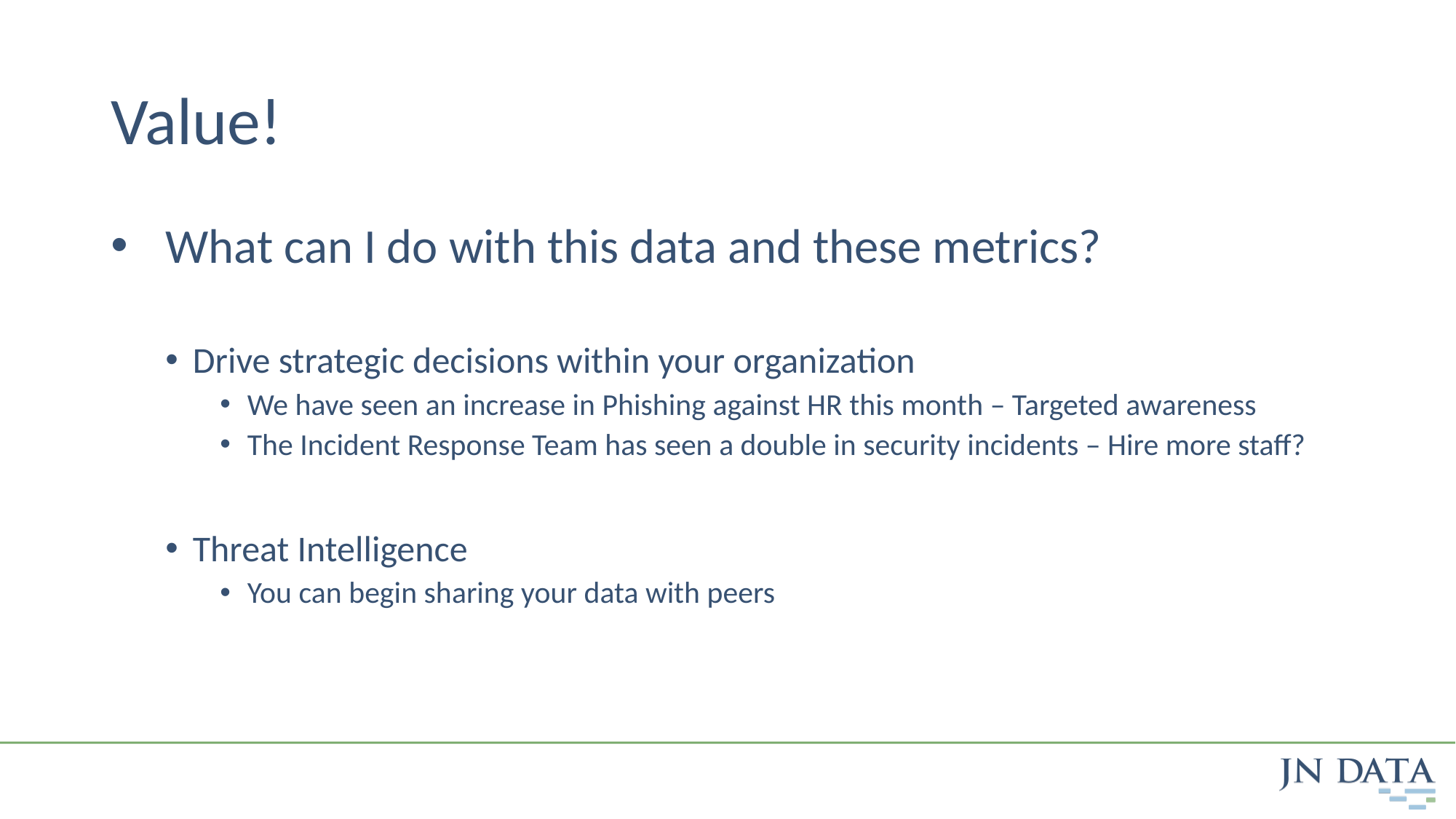

# Value!
What can I do with this data and these metrics?

Drive strategic decisions within your organization
We have seen an increase in Phishing against HR this month – Targeted awareness
The Incident Response Team has seen a double in security incidents – Hire more staff?

Threat Intelligence
You can begin sharing your data with peers